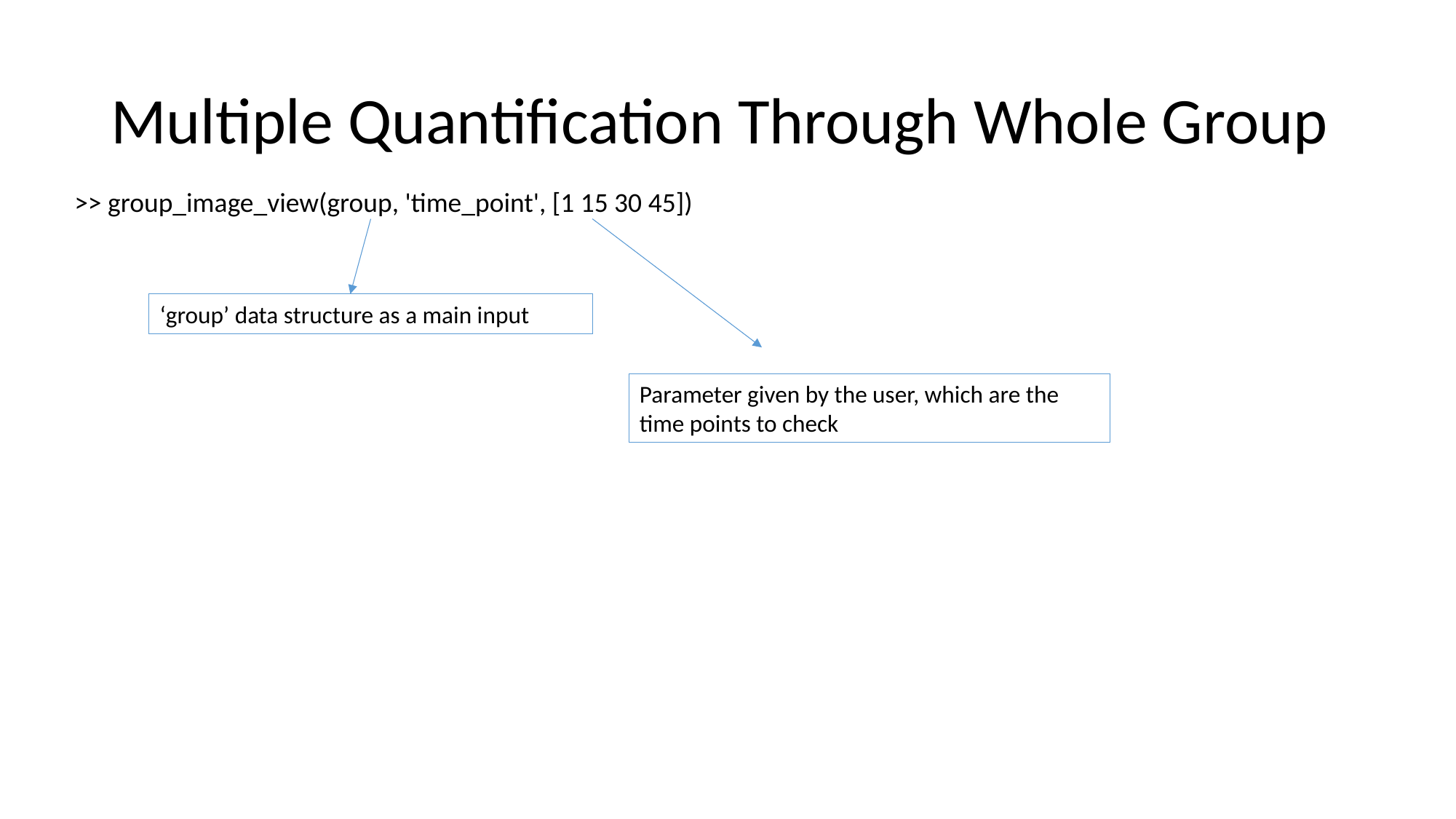

# Multiple Quantification Through Whole Group
>> group_image_view(group, 'time_point', [1 15 30 45])
‘group’ data structure as a main input
Parameter given by the user, which are the time points to check